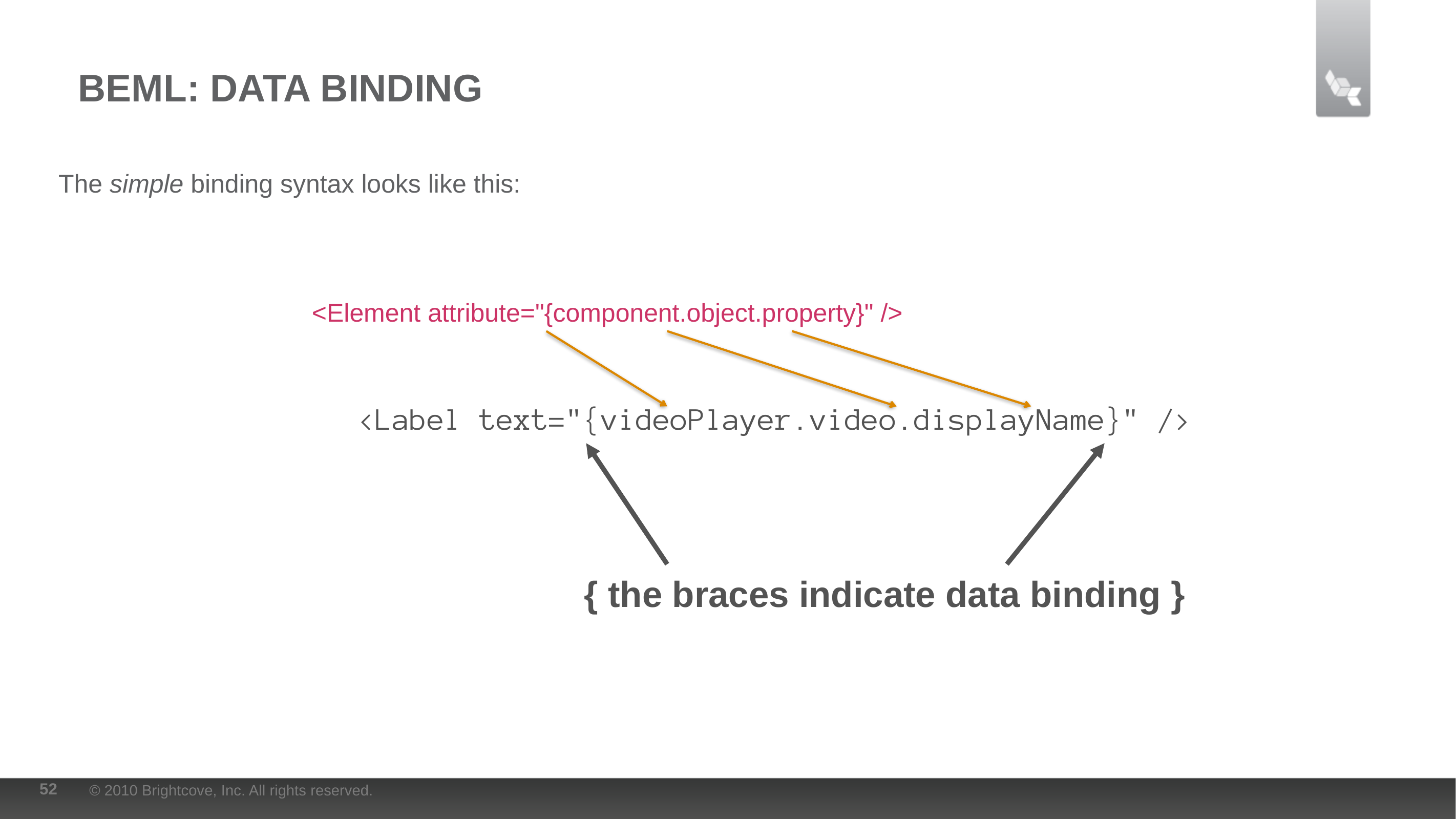

# BEML: Data Binding
The simple binding syntax looks like this:
				<Element attribute="{component.object.property}" />
<Label text="{videoPlayer.video.displayName}" />

{ the braces indicate data binding }
52
© 2010 Brightcove, Inc. All rights reserved.